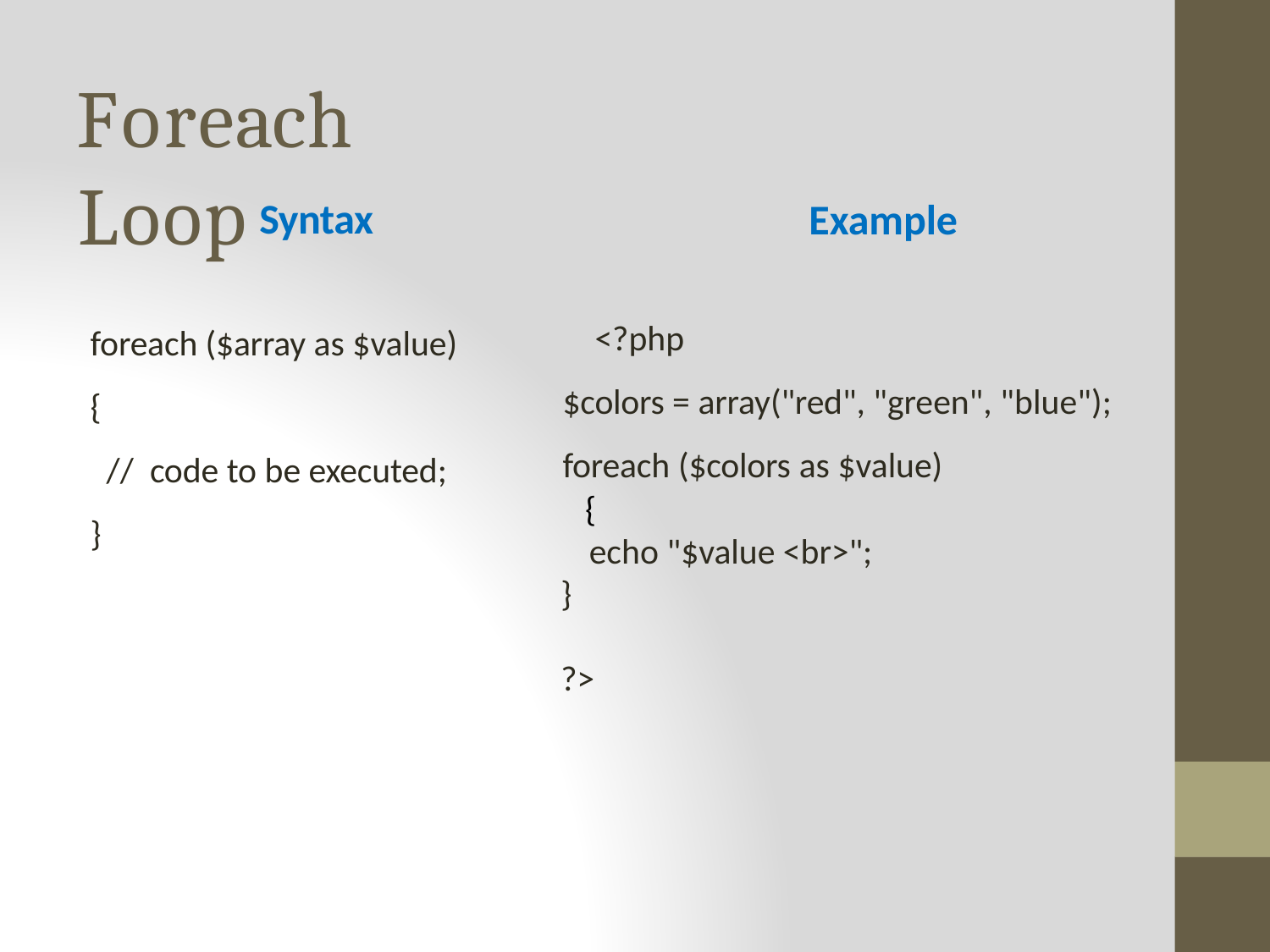

# Foreach Loop
Syntax

foreach ($array as $value)
{
  //  code to be executed;
}
Example

    <?php
$colors = array("red", "green", "blue");
foreach ($colors as $value)
   {
echo "$value <br>";
}

?>